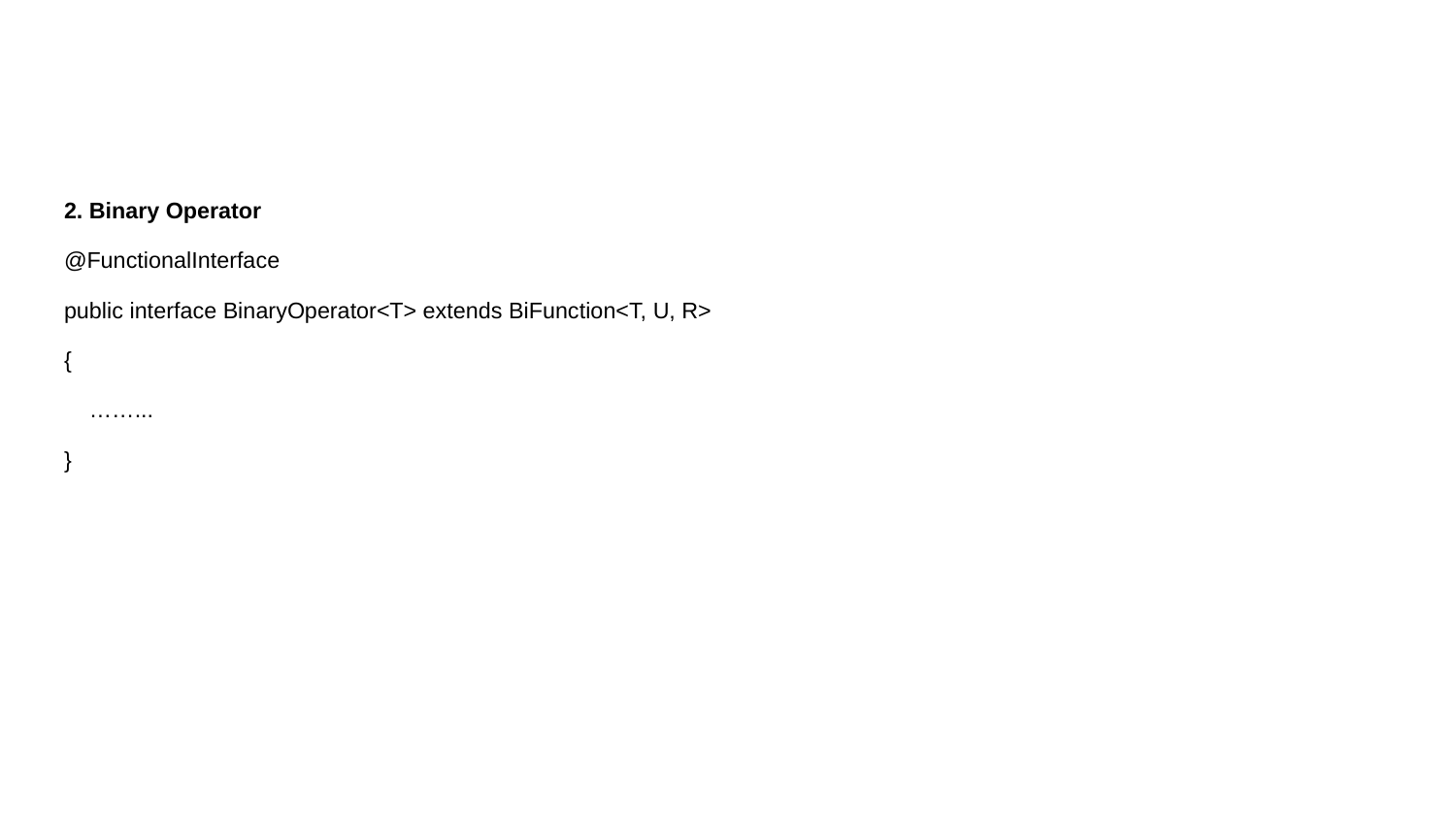

#
2. Binary Operator
@FunctionalInterface
public interface BinaryOperator<T> extends BiFunction<T, U, R>
{
    ……...
}